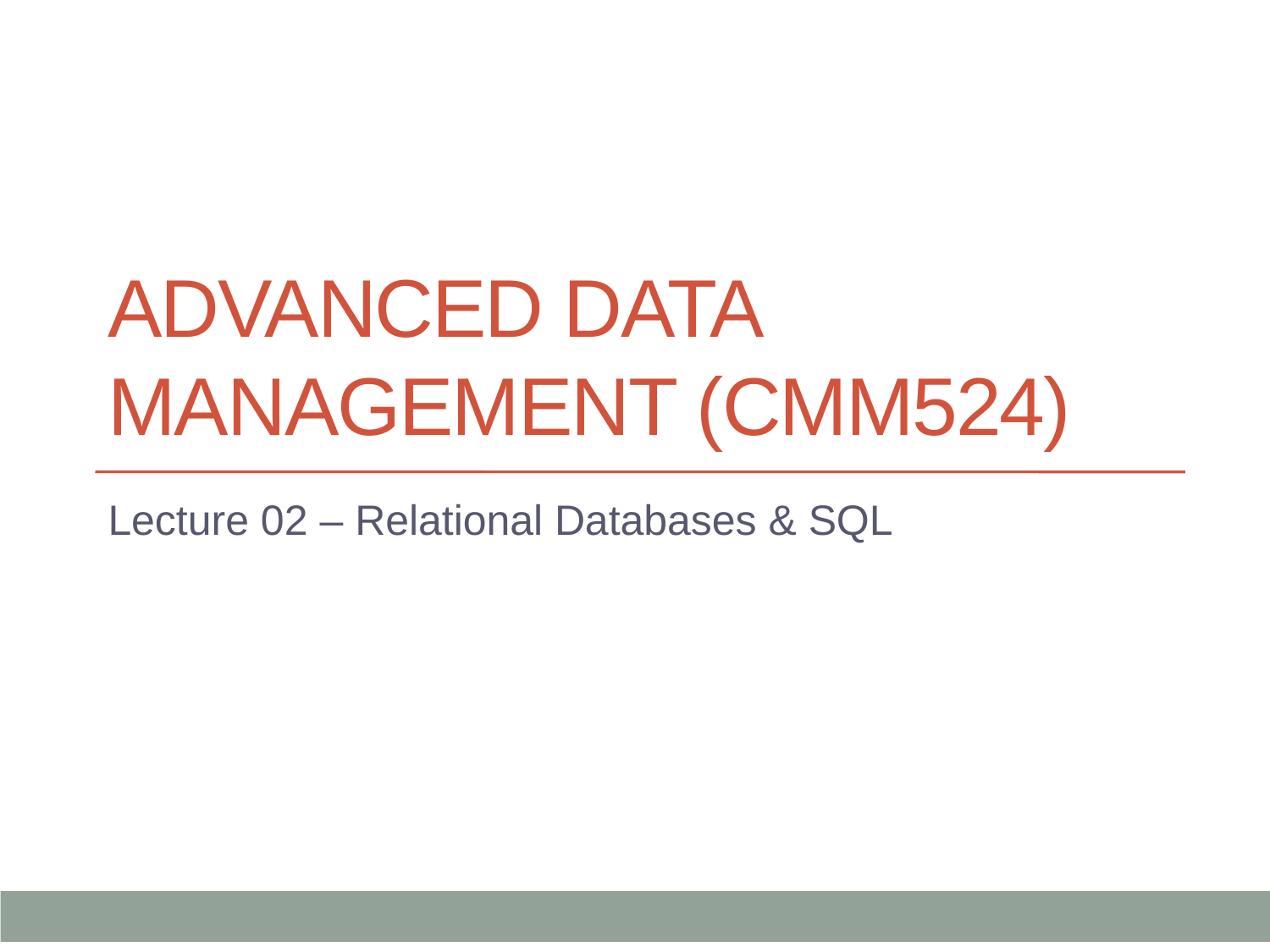

# ADVANCED DATA MANAGEMENT (CMM524)
Lecture 02 – Relational Databases & SQL